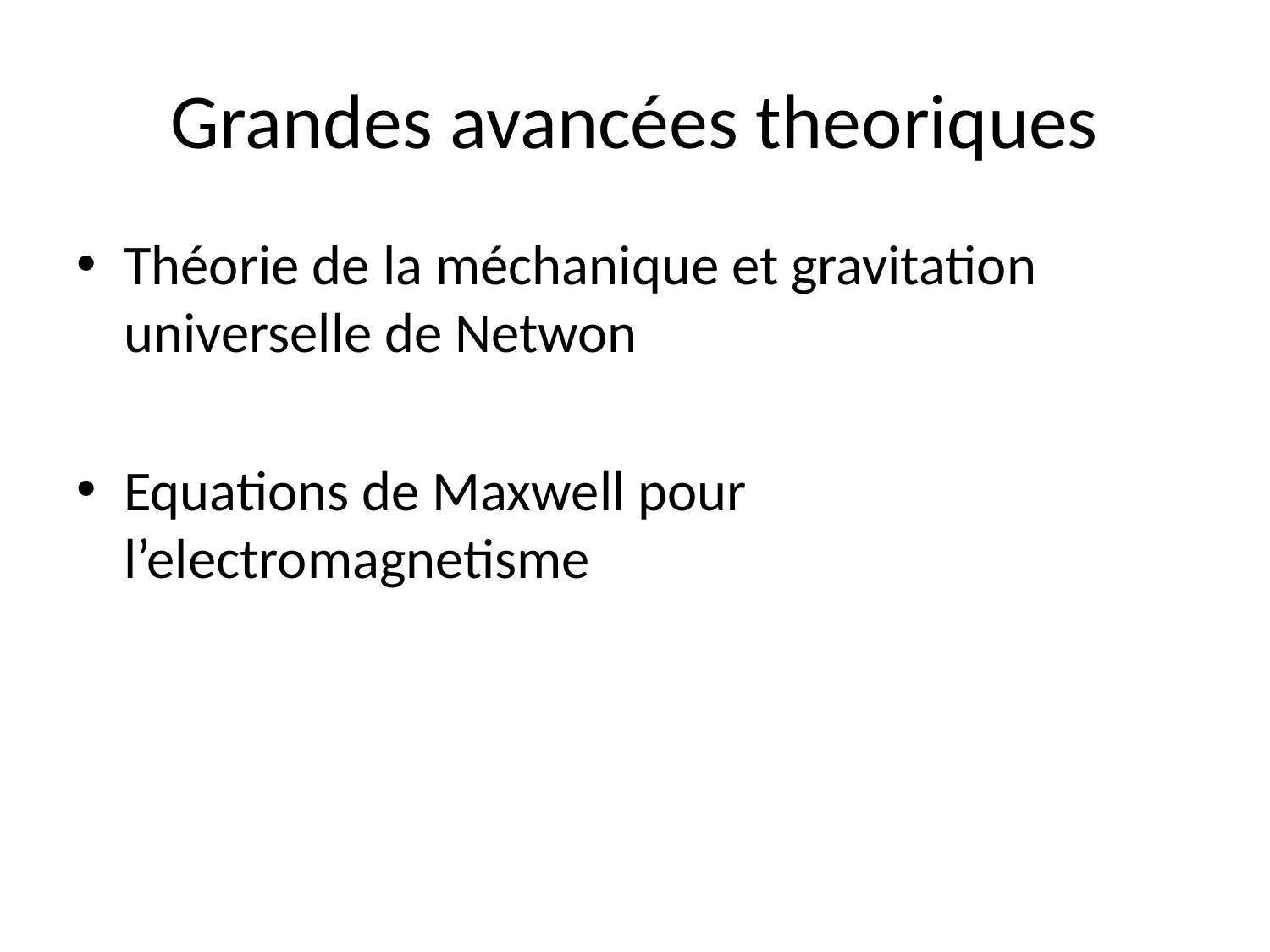

# Grandes avancées theoriques
Théorie de la méchanique et gravitation universelle de Netwon

Equations de Maxwell pour l’electromagnetisme